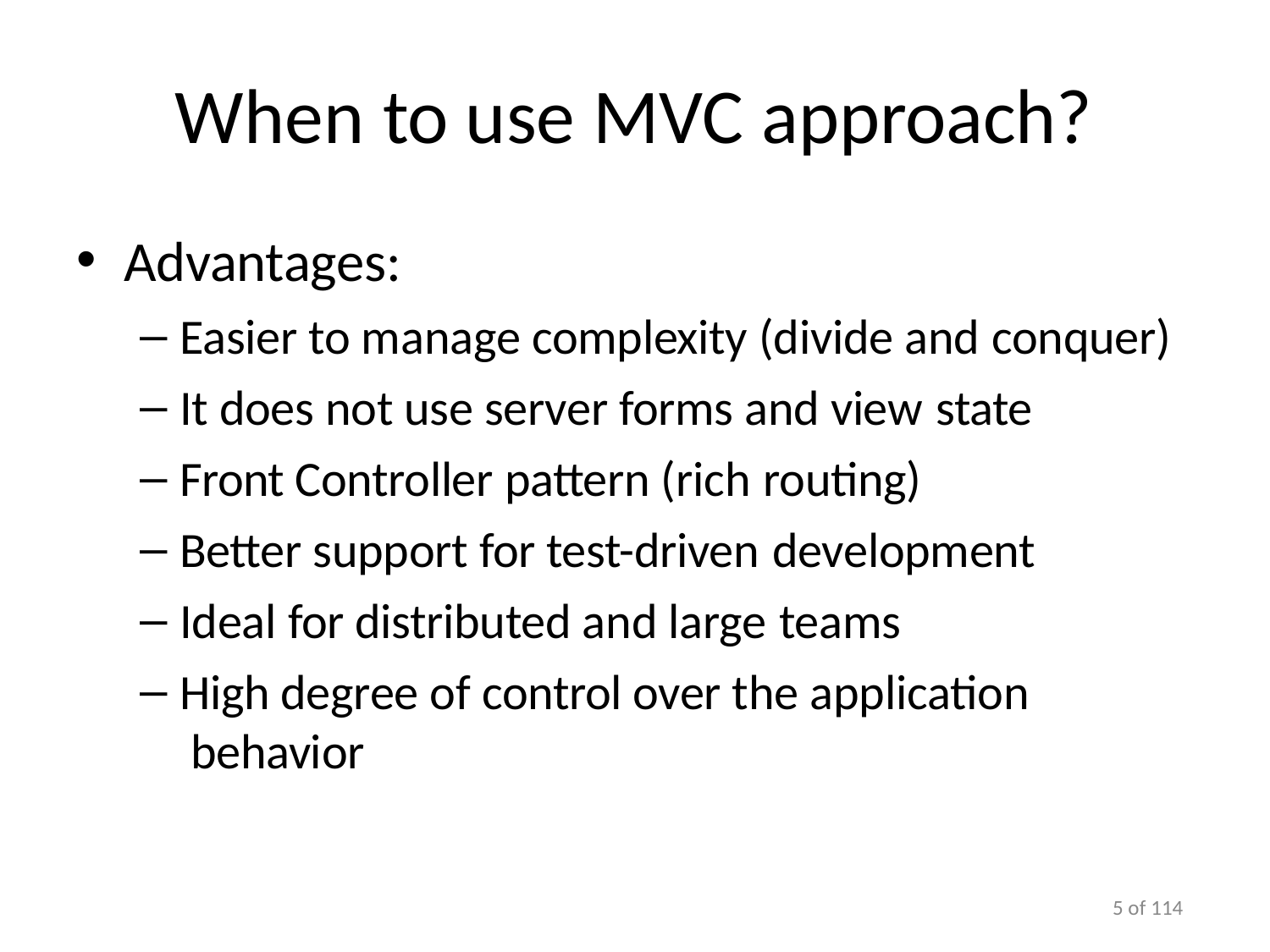

# When to use MVC approach?
Advantages:
Easier to manage complexity (divide and conquer)
It does not use server forms and view state
Front Controller pattern (rich routing)
Better support for test-driven development
Ideal for distributed and large teams
High degree of control over the application  behavior
5 of 114